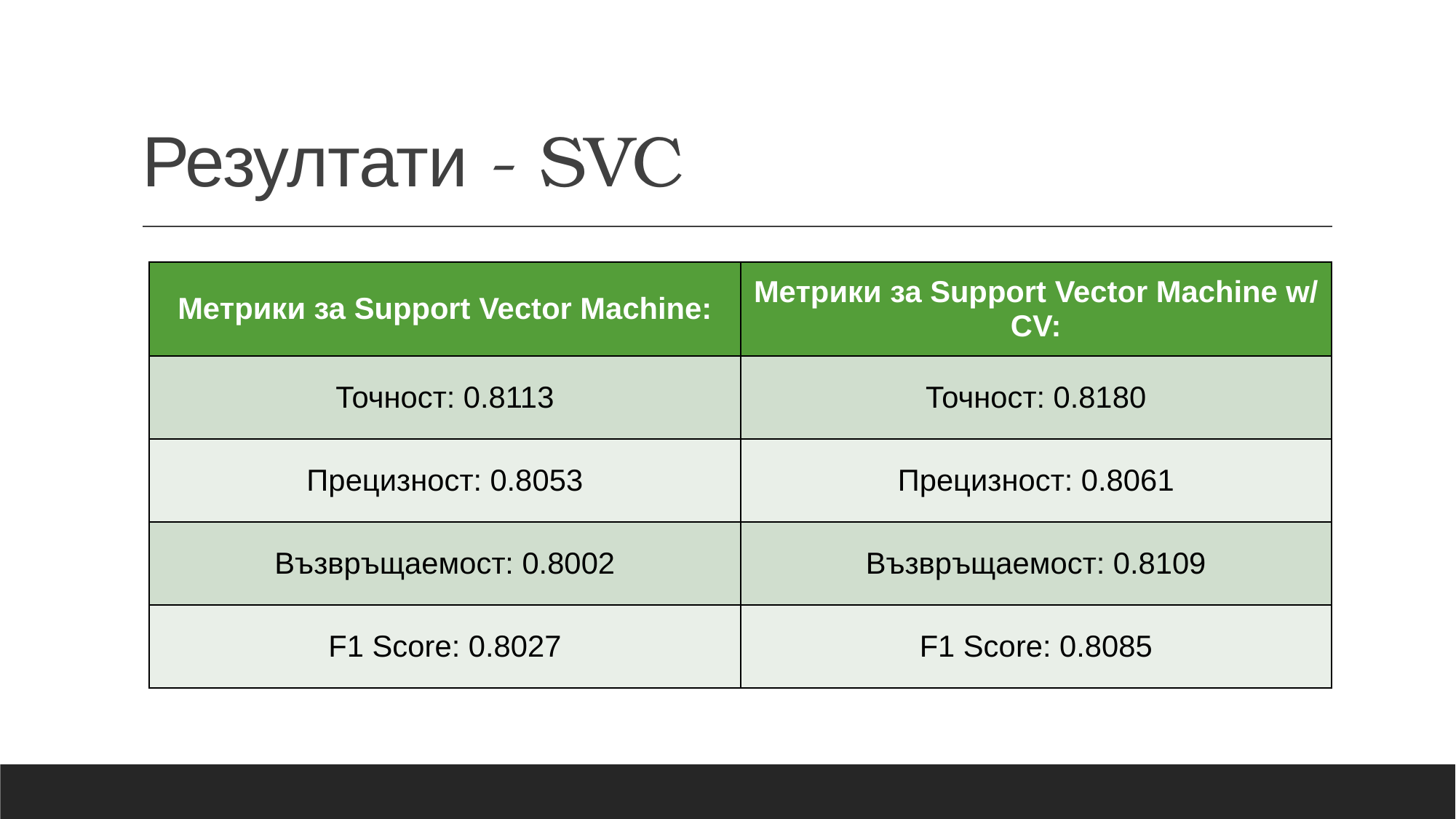

# Резултати - SVC
| Метрики за Support Vector Machine: | Метрики за Support Vector Machine w/ CV: |
| --- | --- |
| Точност: 0.8113 | Точност: 0.8180 |
| Прецизност: 0.8053 | Прецизност: 0.8061 |
| Възвръщаемост: 0.8002 | Възвръщаемост: 0.8109 |
| F1 Score: 0.8027 | F1 Score: 0.8085 |